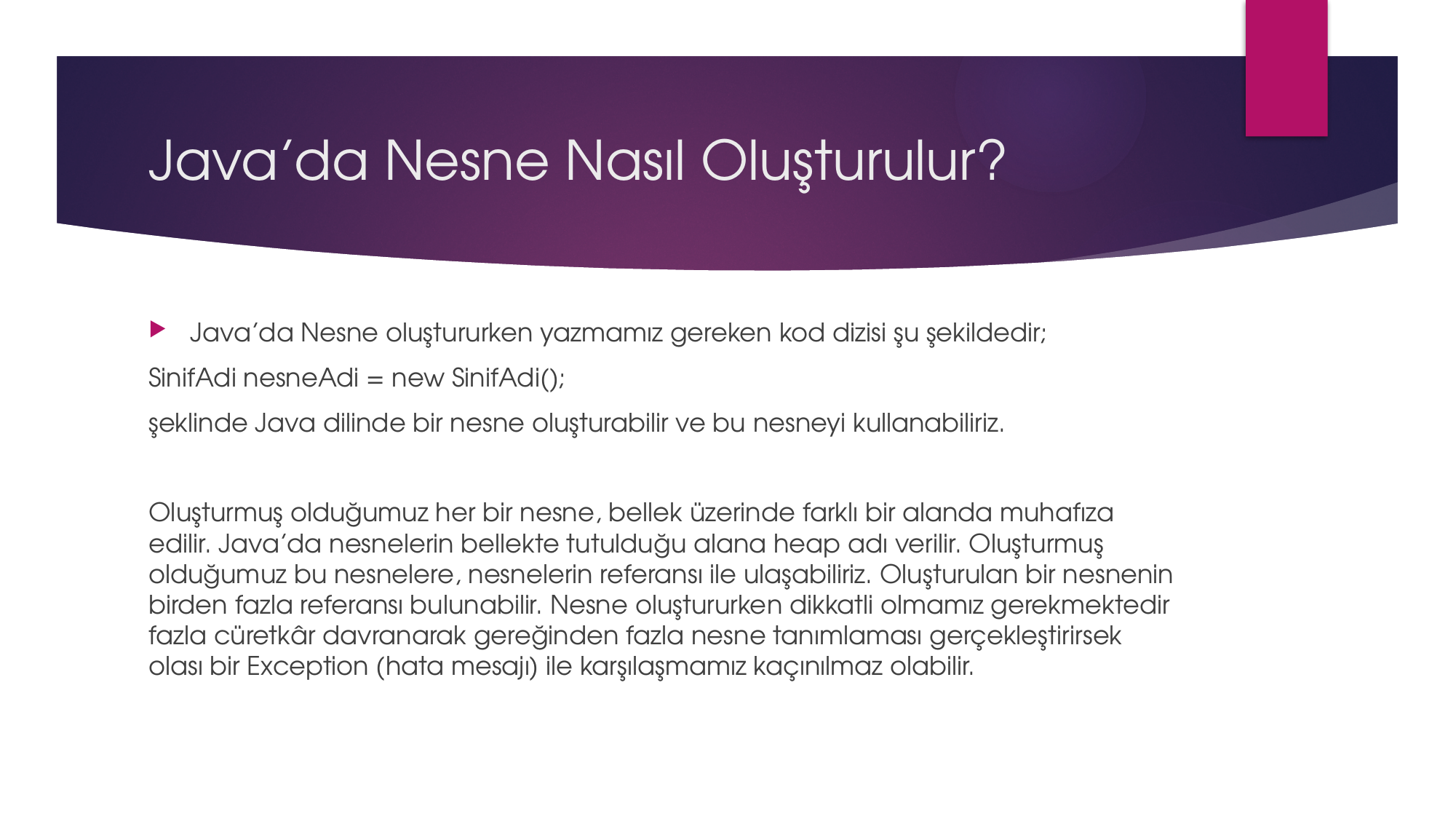

# Java’da Nesne Nasıl Oluşturulur?
Java’da Nesne oluştururken yazmamız gereken kod dizisi şu şekildedir;
SinifAdi nesneAdi = new SinifAdi();
şeklinde Java dilinde bir nesne oluşturabilir ve bu nesneyi kullanabiliriz.

Oluşturmuş olduğumuz her bir nesne, bellek üzerinde farklı bir alanda muhafıza edilir. Java’da nesnelerin bellekte tutulduğu alana heap adı verilir. Oluşturmuş olduğumuz bu nesnelere, nesnelerin referansı ile ulaşabiliriz. Oluşturulan bir nesnenin birden fazla referansı bulunabilir. Nesne oluştururken dikkatli olmamız gerekmektedir fazla cüretkâr davranarak gereğinden fazla nesne tanımlaması gerçekleştirirsek olası bir Exception (hata mesajı) ile karşılaşmamız kaçınılmaz olabilir.